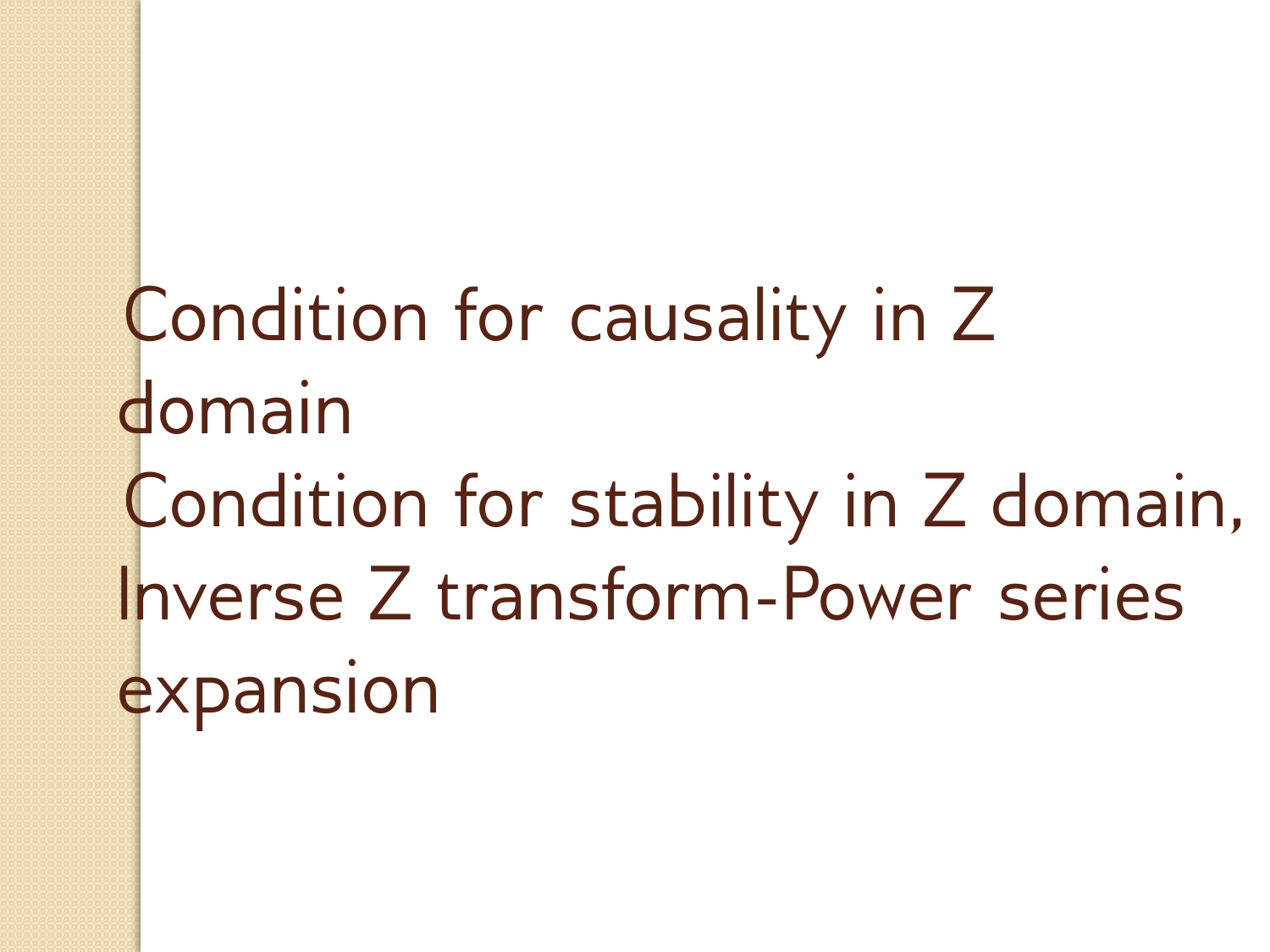

Condition for causality in Z domain
  Condition for stability in Z domain, Inverse Z transform-Power series expansion